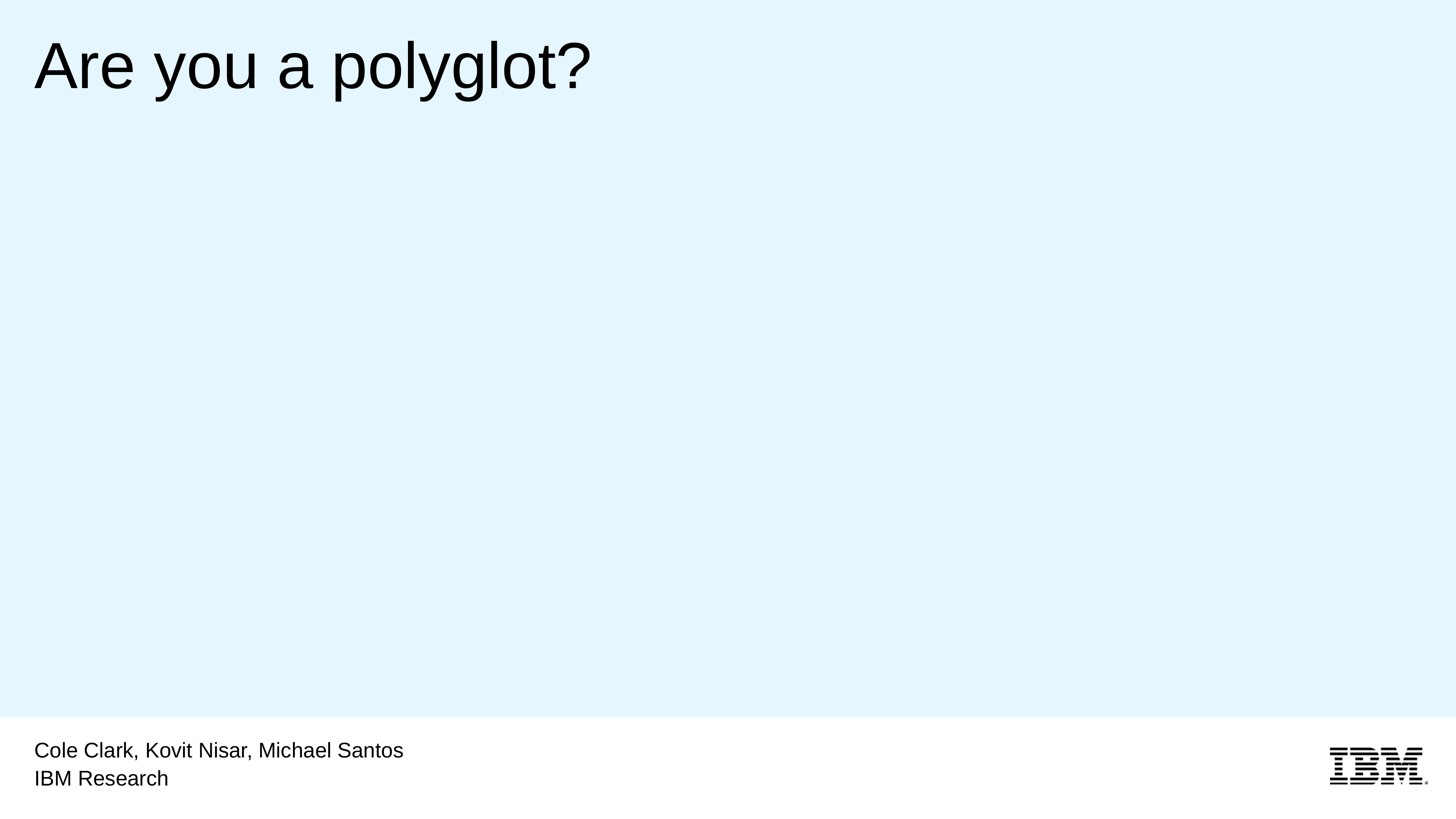

# Are you a polyglot?
Cole Clark, Kovit Nisar, Michael Santos
IBM Research